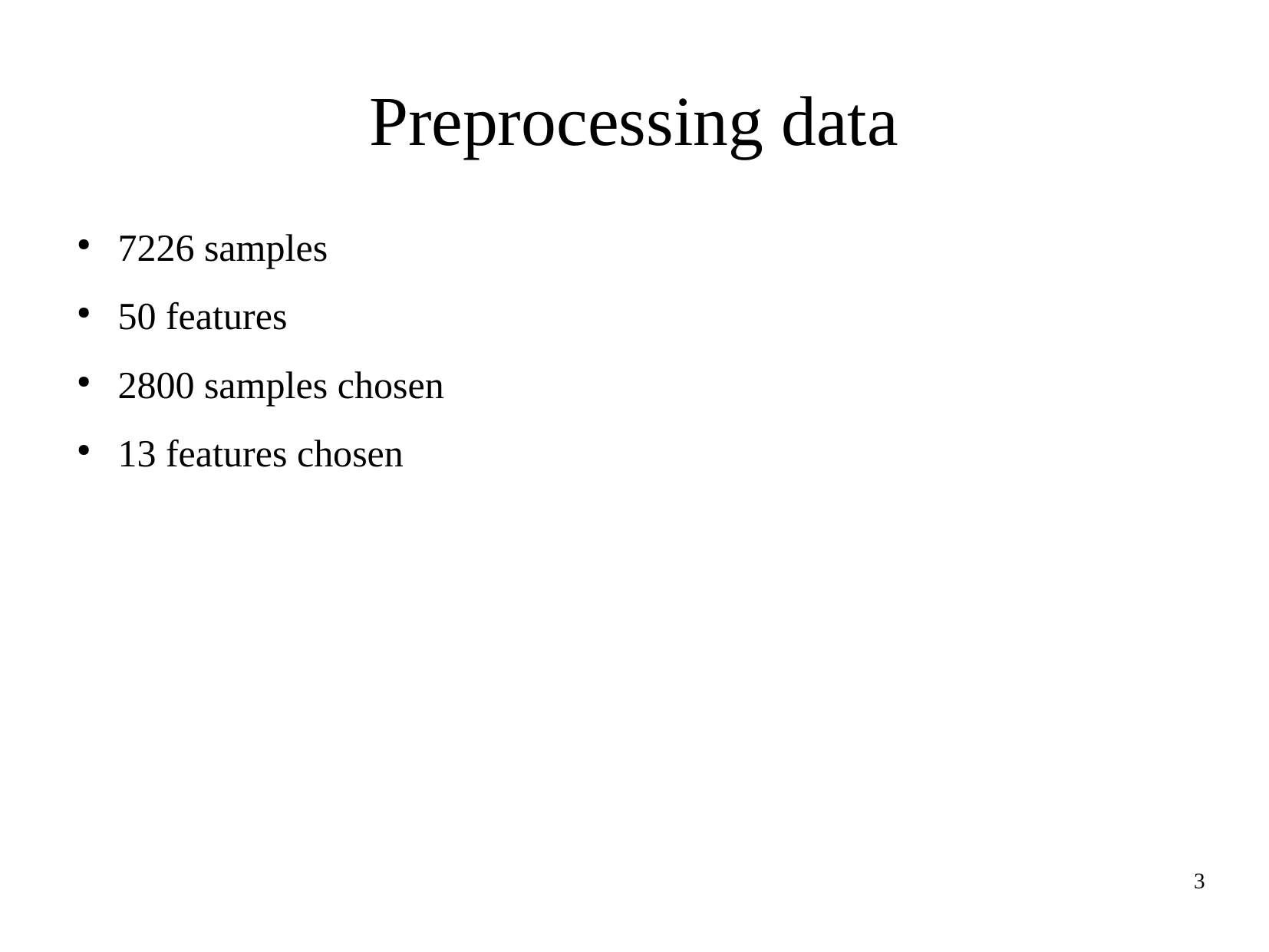

Preprocessing data
7226 samples
50 features
2800 samples chosen
13 features chosen
3